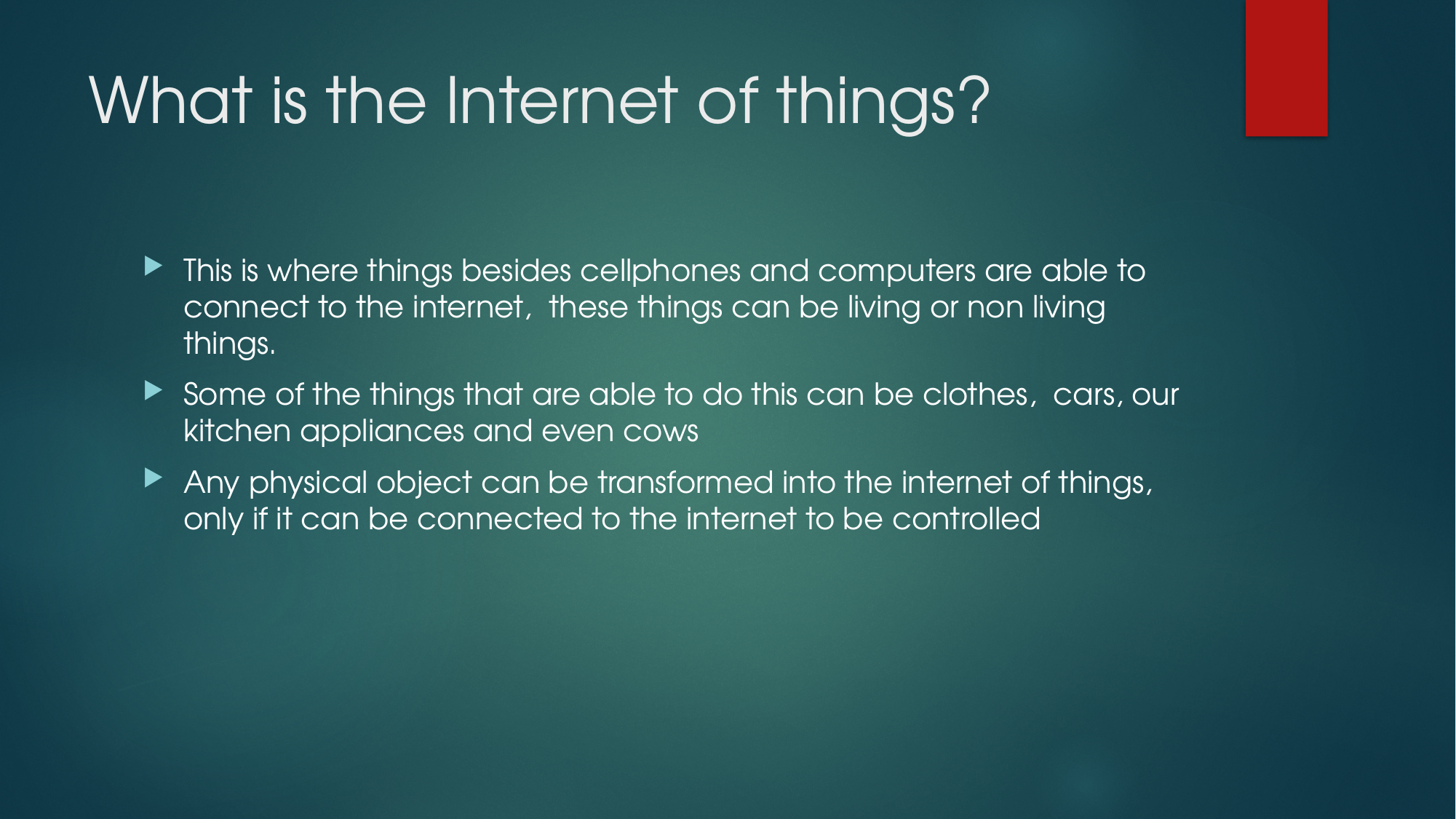

# What is the Internet of things?
This is where things besides cellphones and computers are able to connect to the internet,  these things can be living or non living things.
Some of the things that are able to do this can be clothes,  cars, our kitchen appliances and even cows
Any physical object can be transformed into the internet of things, only if it can be connected to the internet to be controlled